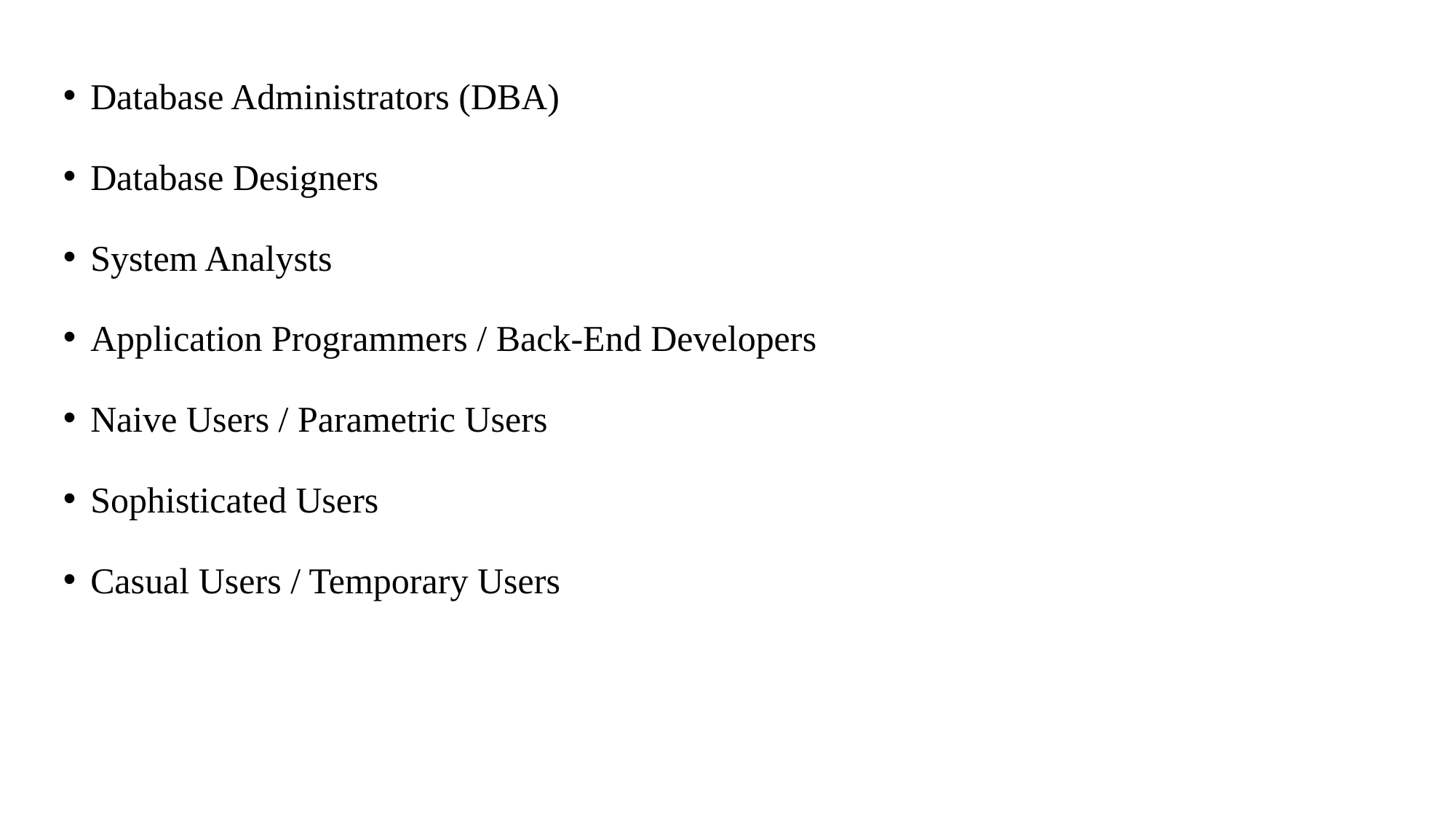

Database Administrators (DBA)
Database Designers
System Analysts
Application Programmers / Back-End Developers
Naive Users / Parametric Users
Sophisticated Users
Casual Users / Temporary Users